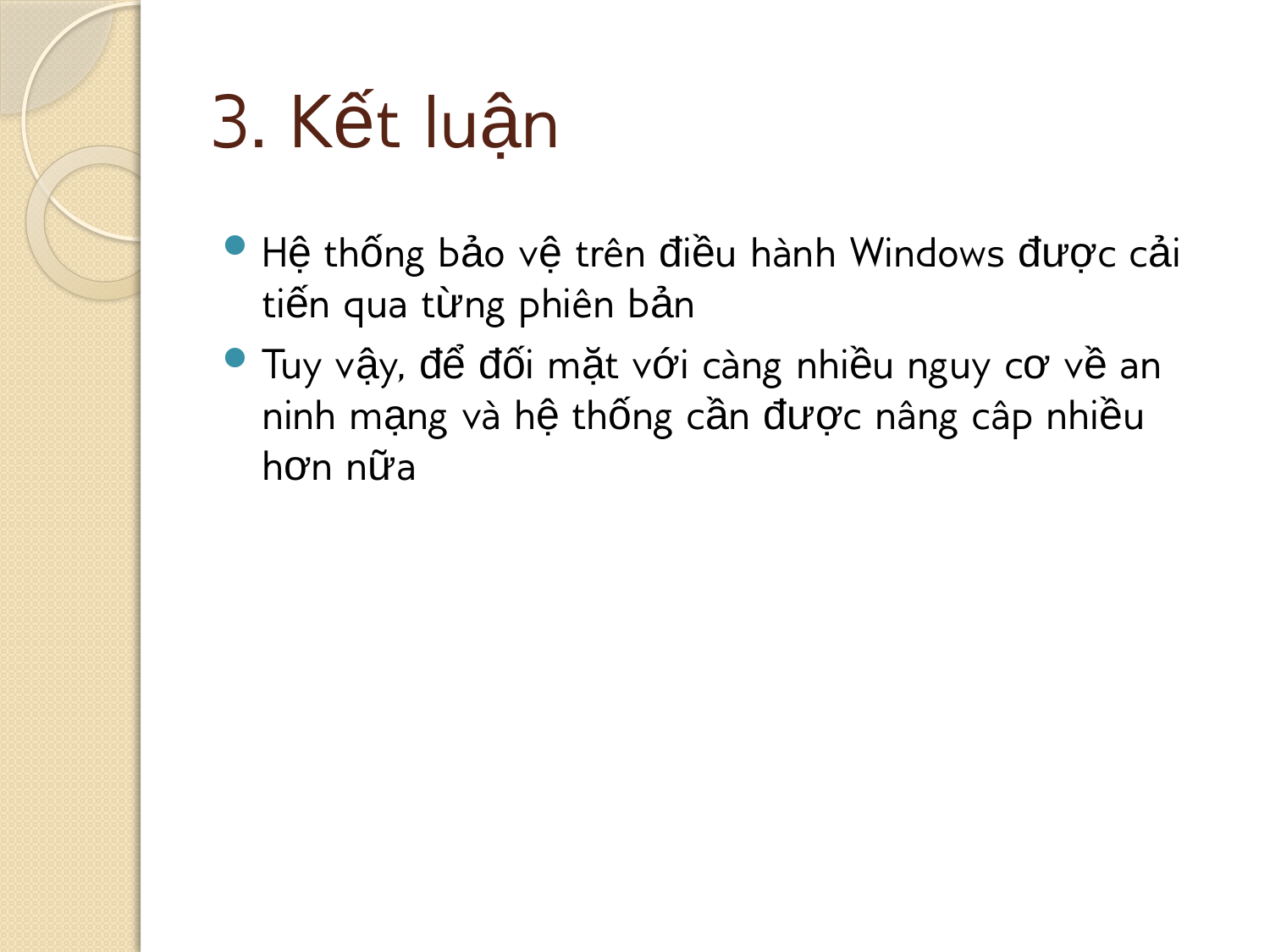

# 3. Kết luận
Hệ thống bảo vệ trên điều hành Windows được cải tiến qua từng phiên bản
Tuy vậy, để đối mặt với càng nhiều nguy cơ về an ninh mạng và hệ thống cần được nâng câp nhiều hơn nữa